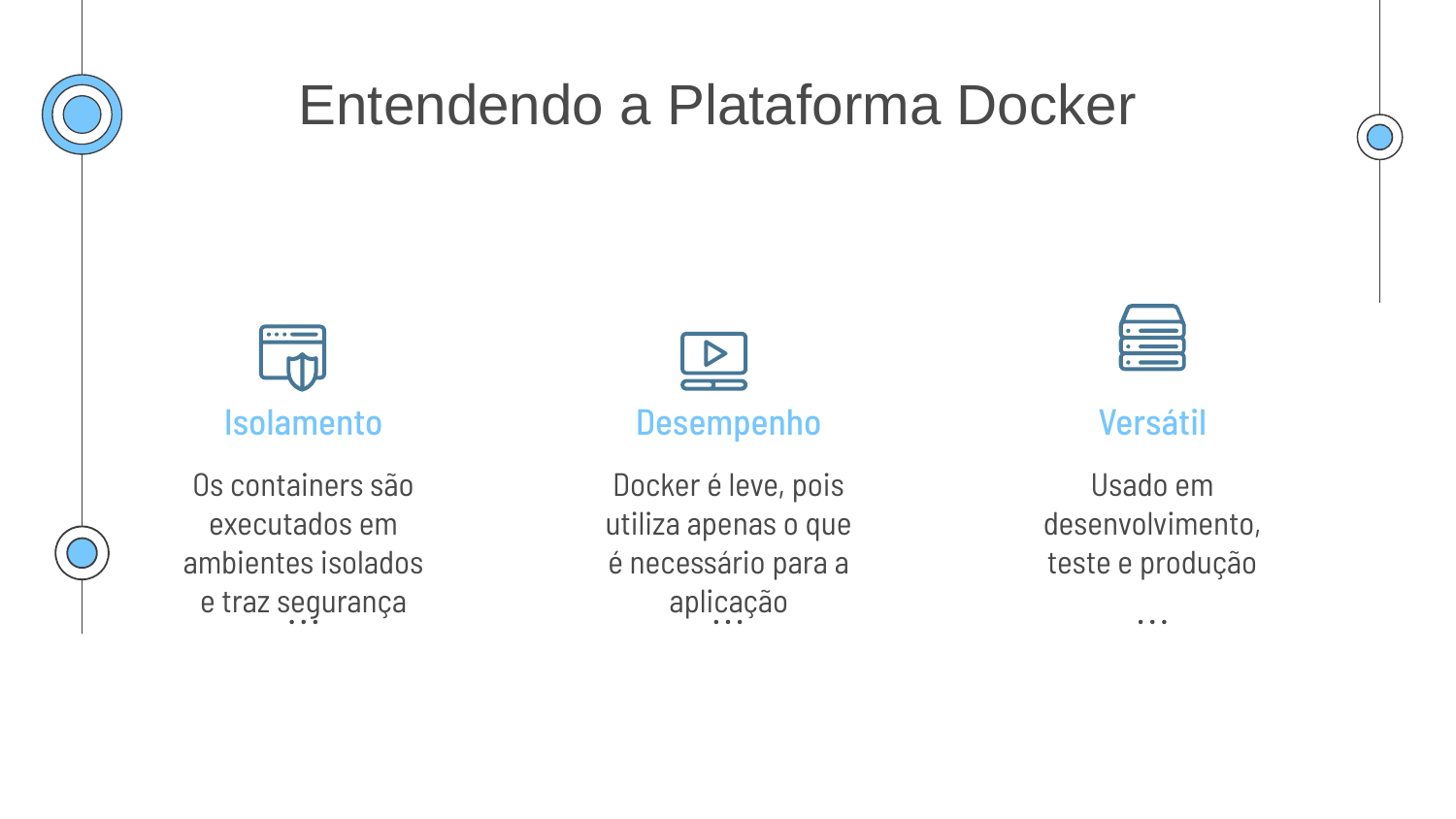

# Entendendo a Plataforma Docker

Isolamento
Desempenho
Versátil
Os containers são executados em ambientes isolados e traz segurança
Docker é leve, pois utiliza apenas o que é necessário para a aplicação
Usado em desenvolvimento, teste e produção